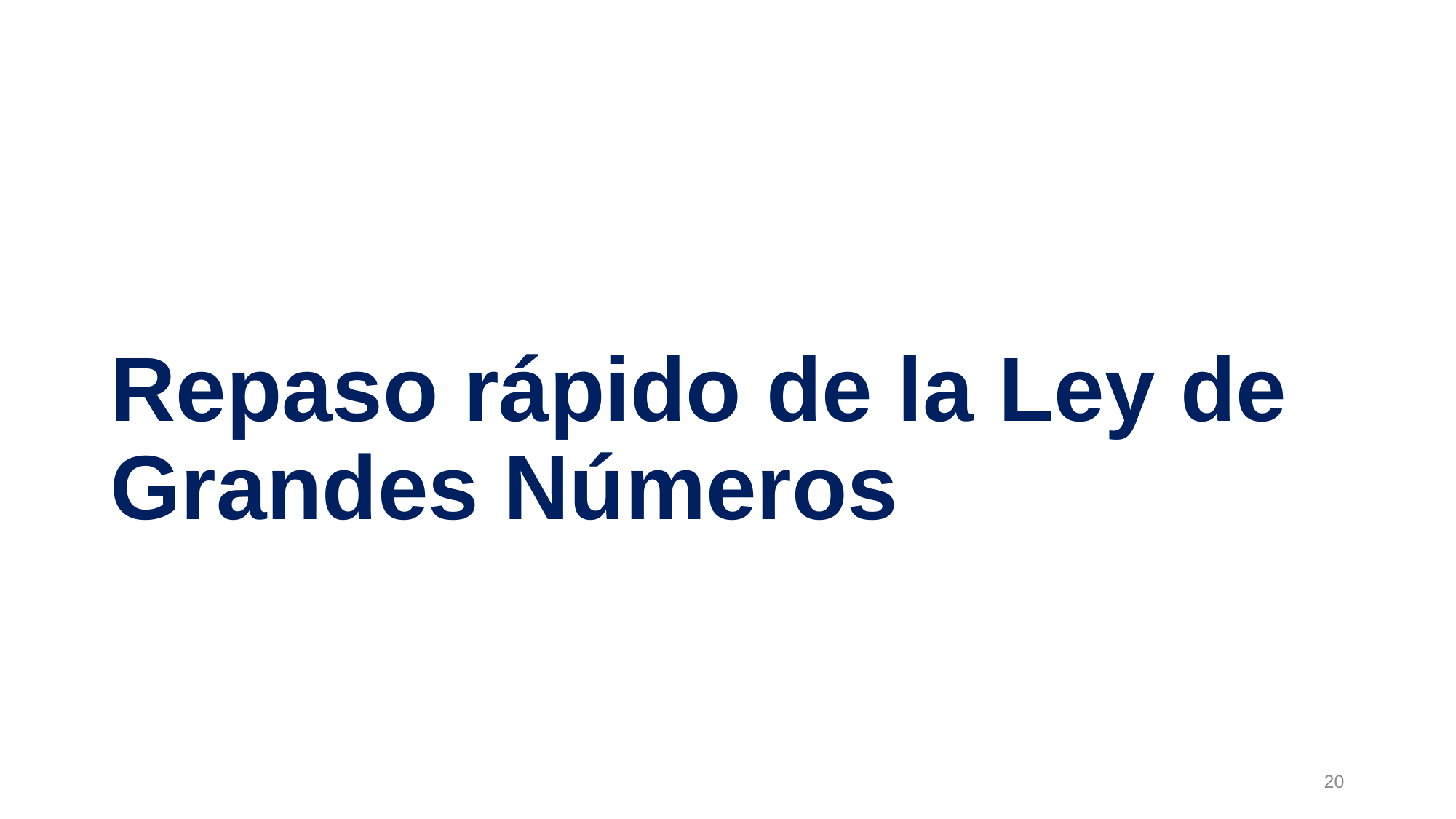

# Repaso rápido de la Ley de Grandes Números

20